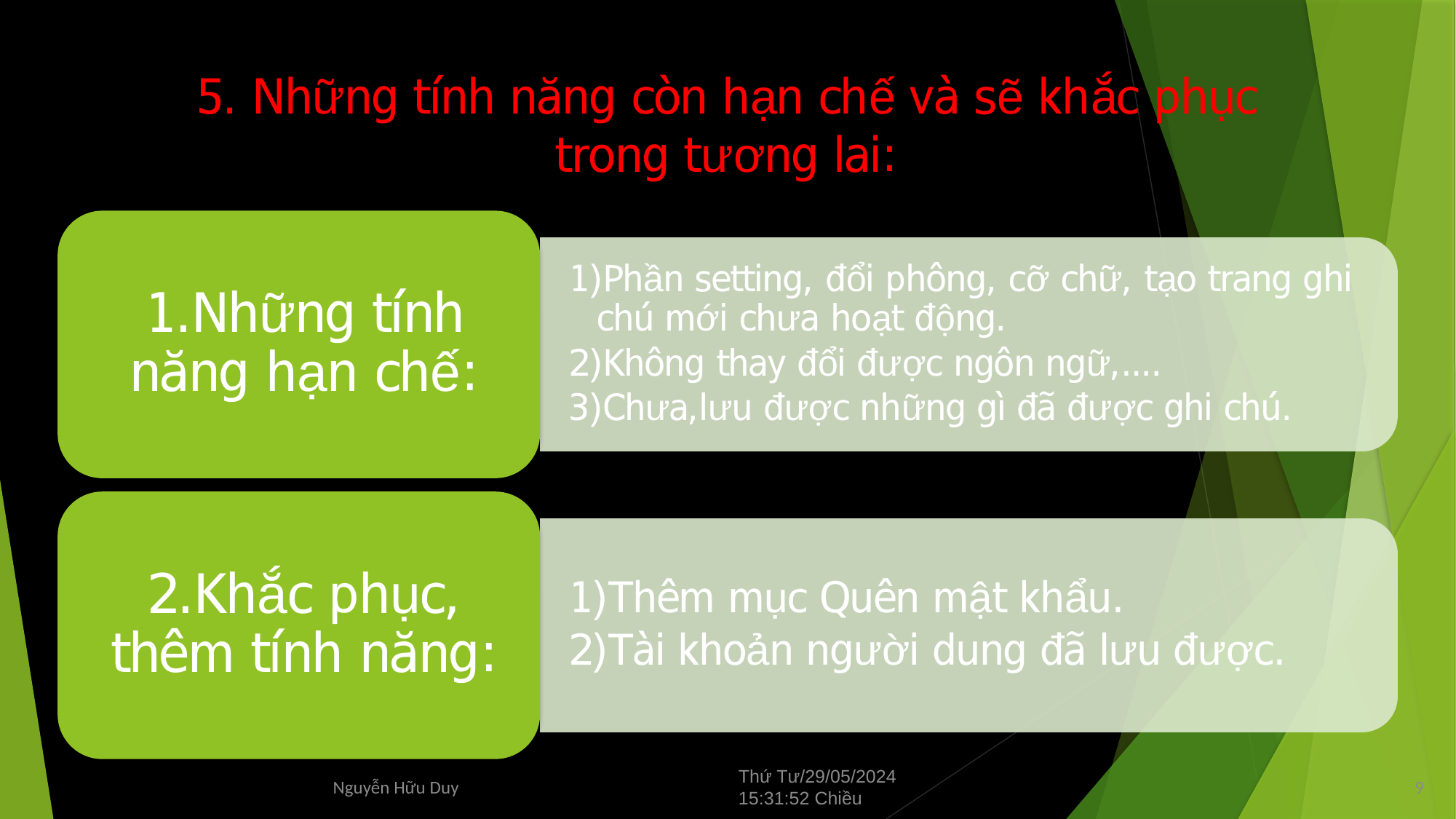

# 5. Những tính năng còn hạn chế và sẽ khắc phục trong tương lai:
Phần setting, đổi phông, cỡ chữ, tạo trang ghi chú mới chưa hoạt động.
Không thay đổi được ngôn ngữ,….
Chưa,lưu được những gì đã được ghi chú.
1.Những tính năng hạn chế:
Thêm mục Quên mật khẩu.
Tài khoản người dung đã lưu được.
2.Khắc phục, thêm tính năng:
Thứ Tư/29/05/2024 15:31:52 Chiều
9
Nguyễn Hữu Duy